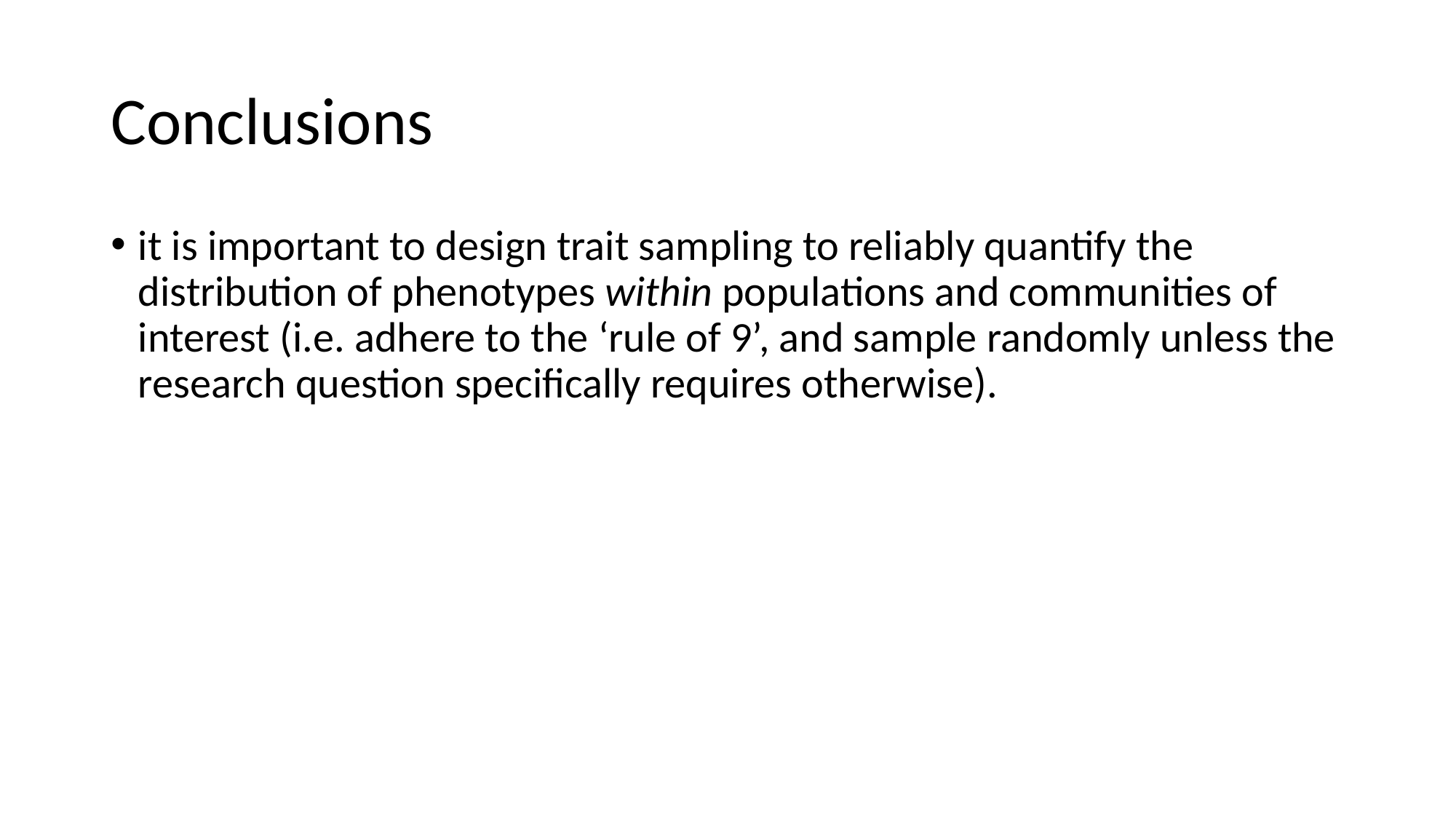

# Conclusions
it is important to design trait sampling to reliably quantify the distribution of phenotypes within populations and communities of interest (i.e. adhere to the ‘rule of 9’, and sample randomly unless the research question specifically requires otherwise).